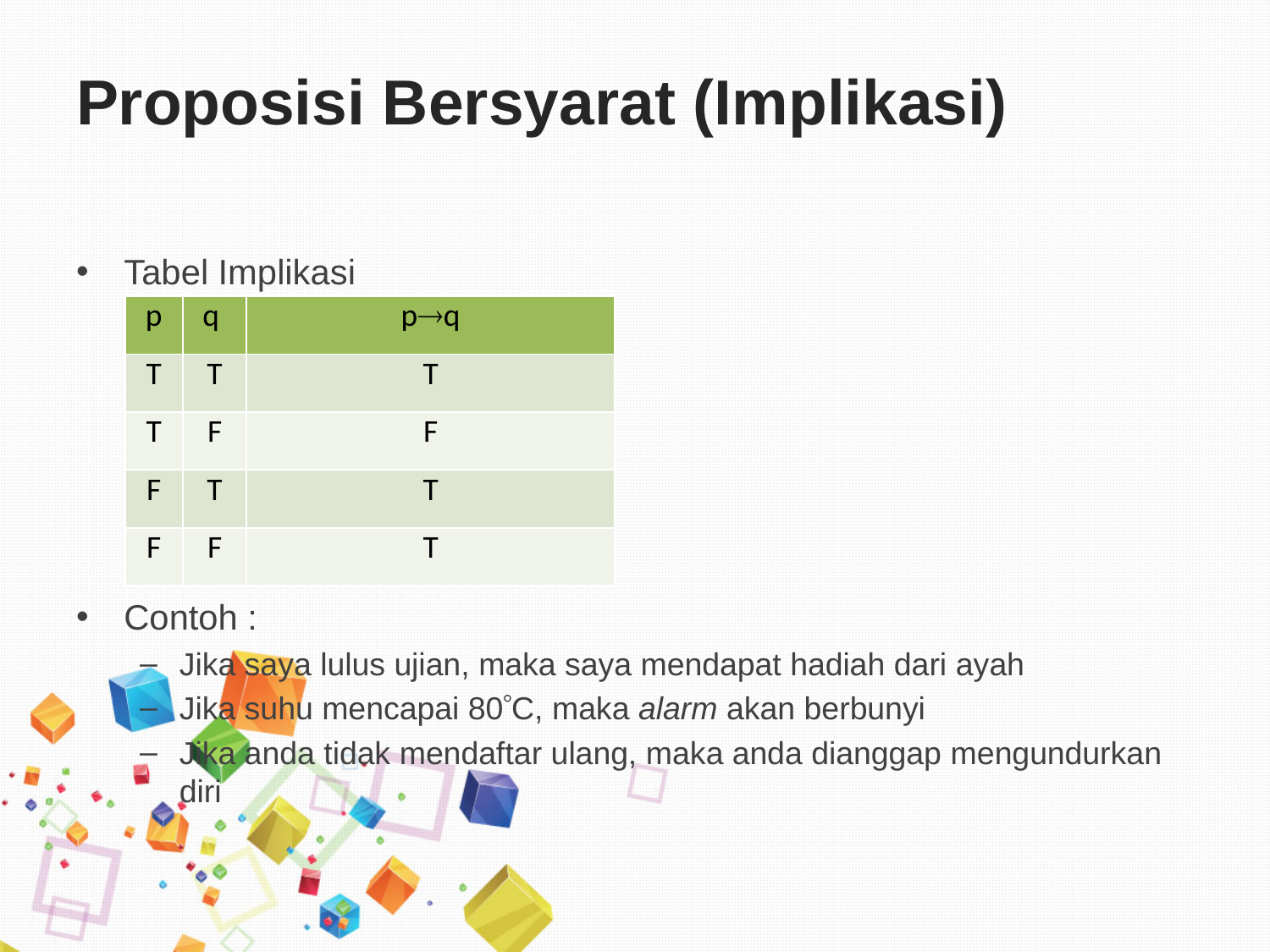

# Proposisi Bersyarat (Implikasi)
Tabel Implikasi

Contoh :
Jika saya lulus ujian, maka saya mendapat hadiah dari ayah
Jika suhu mencapai 80°C, maka alarm akan berbunyi
Jika anda tidak mendaftar ulang, maka anda dianggap mengundurkan diri
| p | q | p→q |
| --- | --- | --- |
| T | T | T |
| T | F | F |
| F | T | T |
| F | F | T |